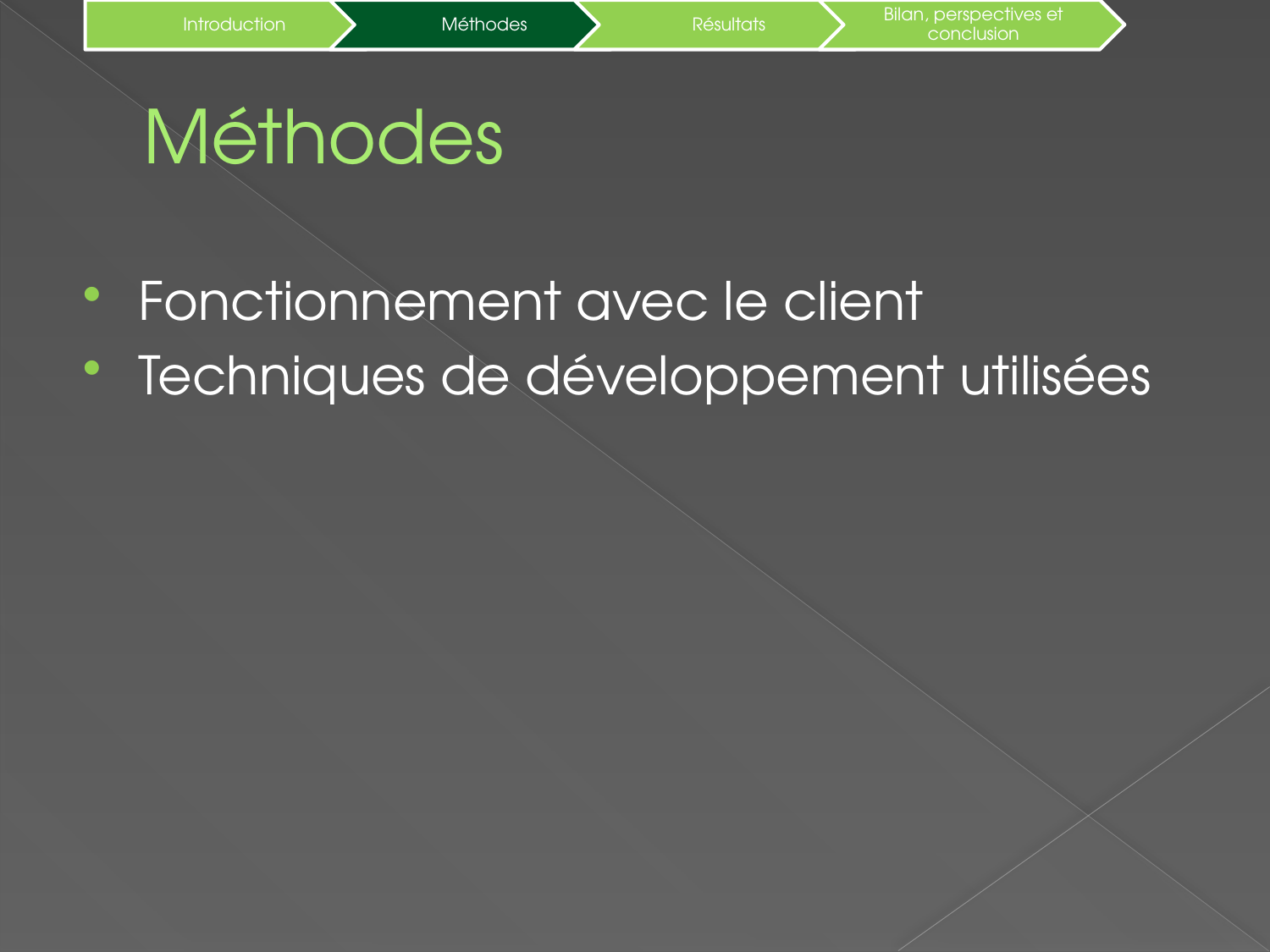

Introduction
Méthodes
Résultats
Bilan, perspectives et conclusion
# Méthodes
Fonctionnement avec le client
Techniques de développement utilisées